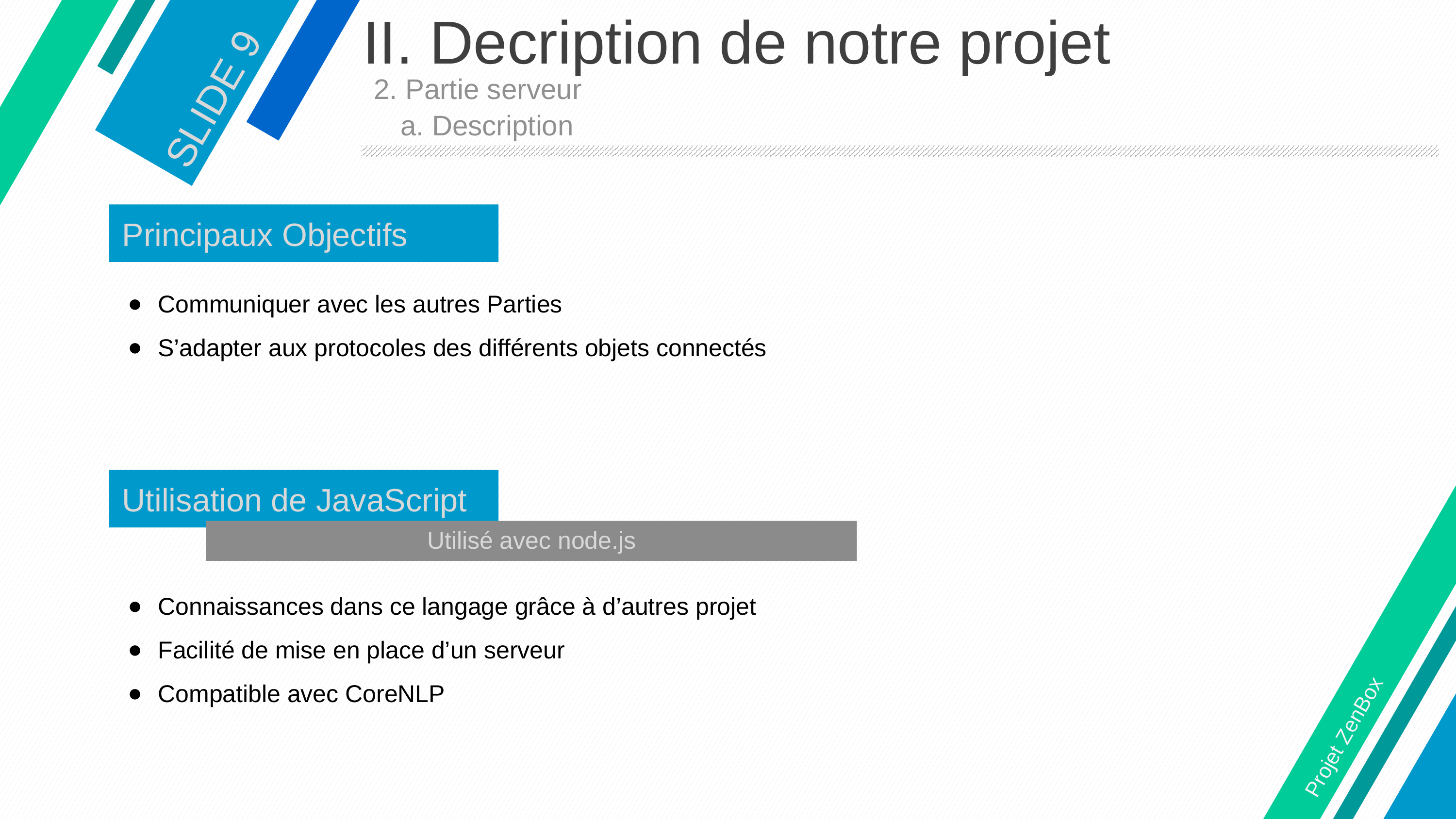

# II. Decription de notre projet
SLIDE 9
2. Partie serveur
a. Description
Principaux Objectifs
Communiquer avec les autres Parties
S’adapter aux protocoles des différents objets connectés

Utilisation de JavaScript
Utilisé avec node.js
Connaissances dans ce langage grâce à d’autres projet
Facilité de mise en place d’un serveur
Compatible avec CoreNLP

Projet ZenBox